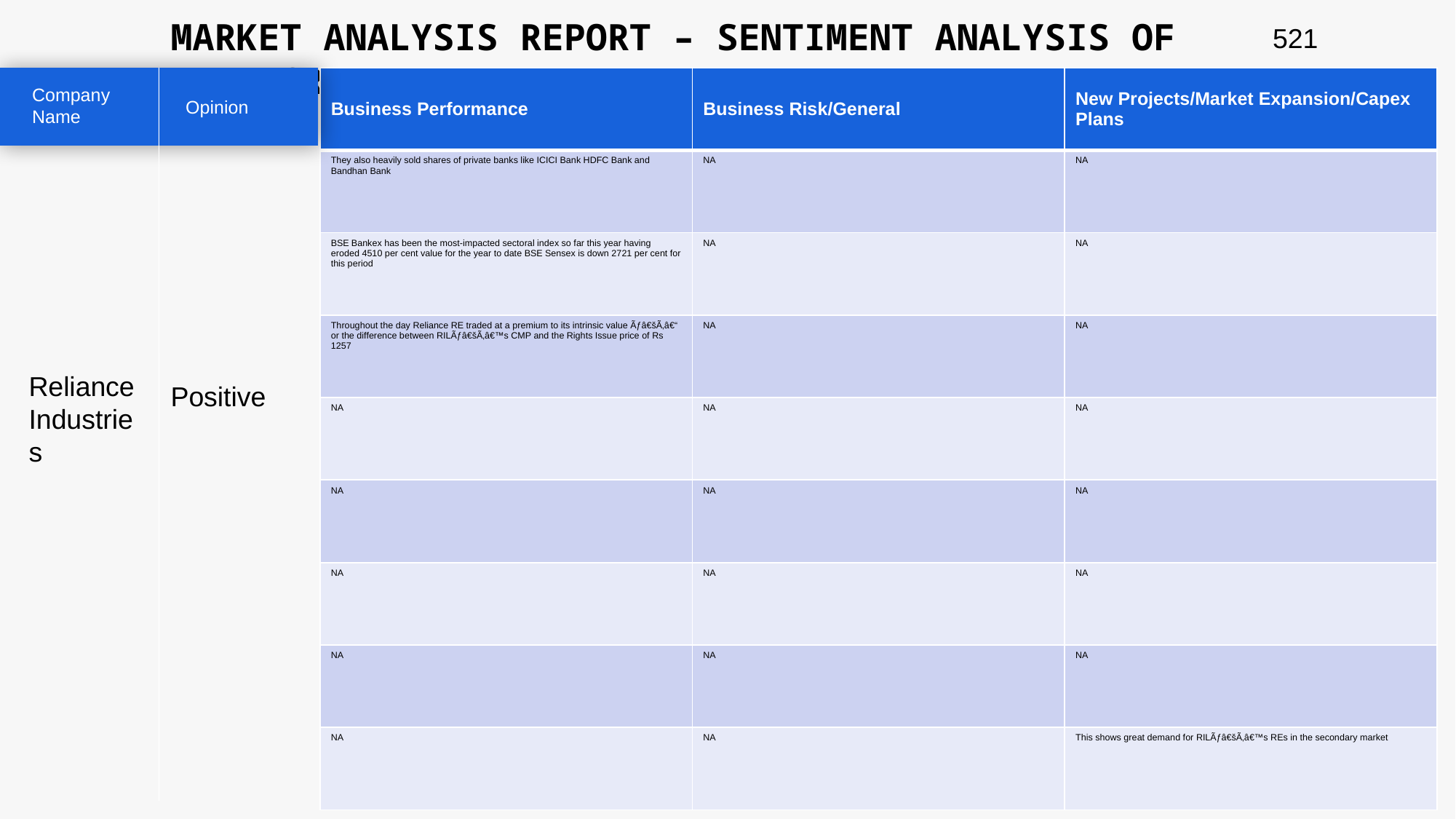

MARKET ANALYSIS REPORT – SENTIMENT ANALYSIS OF PEER GROUP
521

| Business Performance | Business Risk/General | New Projects/Market Expansion/Capex Plans |
| --- | --- | --- |
| They also heavily sold shares of private banks like ICICI Bank HDFC Bank and Bandhan Bank | NA | NA |
| BSE Bankex has been the most-impacted sectoral index so far this year having eroded 4510 per cent value for the year to date BSE Sensex is down 2721 per cent for this period | NA | NA |
| Throughout the day Reliance RE traded at a premium to its intrinsic value Ãƒâ€šÃ‚â€“ or the difference between RILÃƒâ€šÃ‚â€™s CMP and the Rights Issue price of Rs 1257 | NA | NA |
| NA | NA | NA |
| NA | NA | NA |
| NA | NA | NA |
| NA | NA | NA |
| NA | NA | This shows great demand for RILÃƒâ€šÃ‚â€™s REs in the secondary market |
Company Name
Opinion
Reliance Industries
Positive